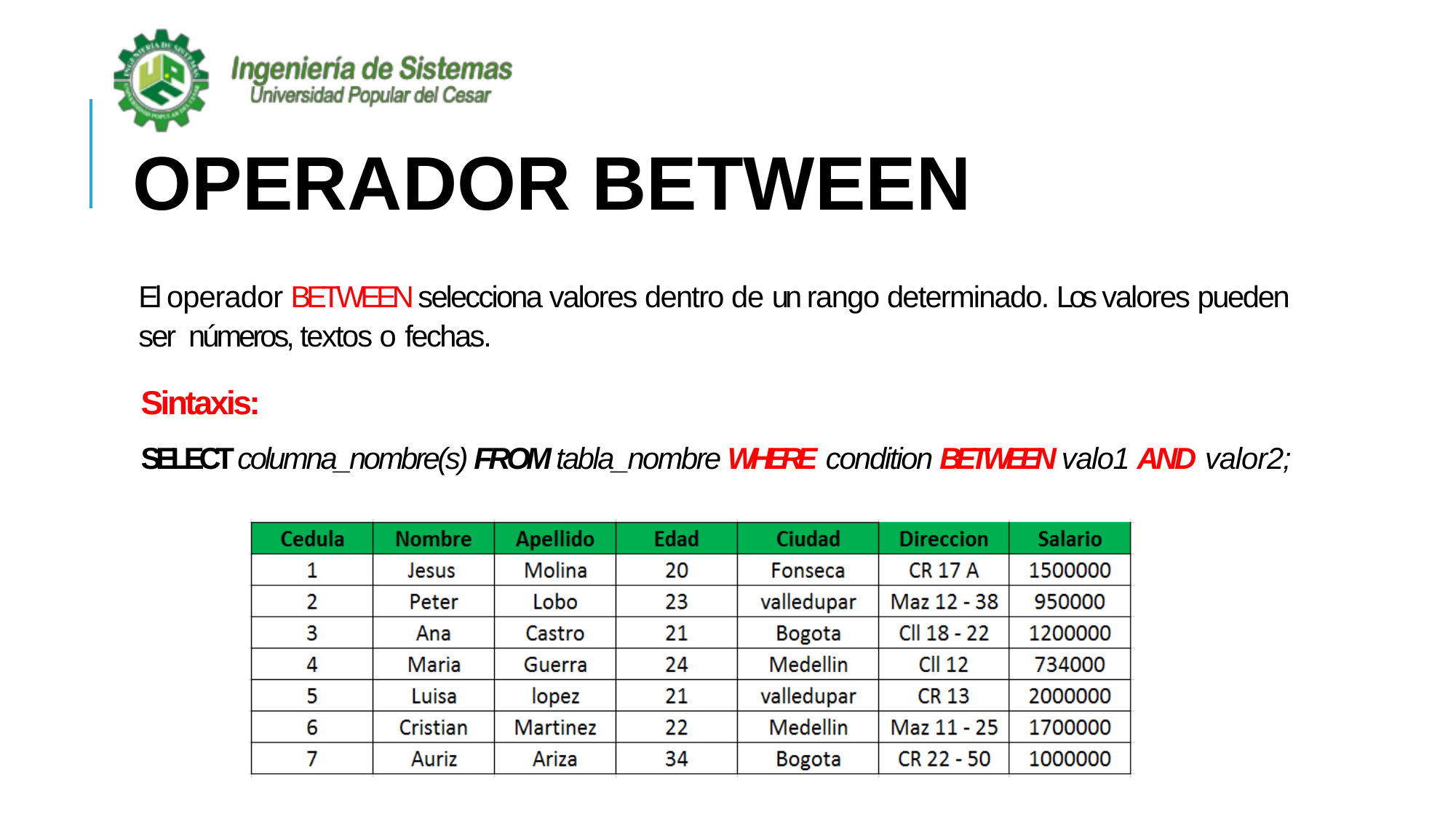

# OPERADOR BETWEEN
El operador BETWEEN selecciona valores dentro de un rango determinado. Los valores pueden ser  números, textos o fechas.
Sintaxis:
SELECT columna_nombre(s) FROM tabla_nombre WHERE condition BETWEEN  valo1 AND valor2;